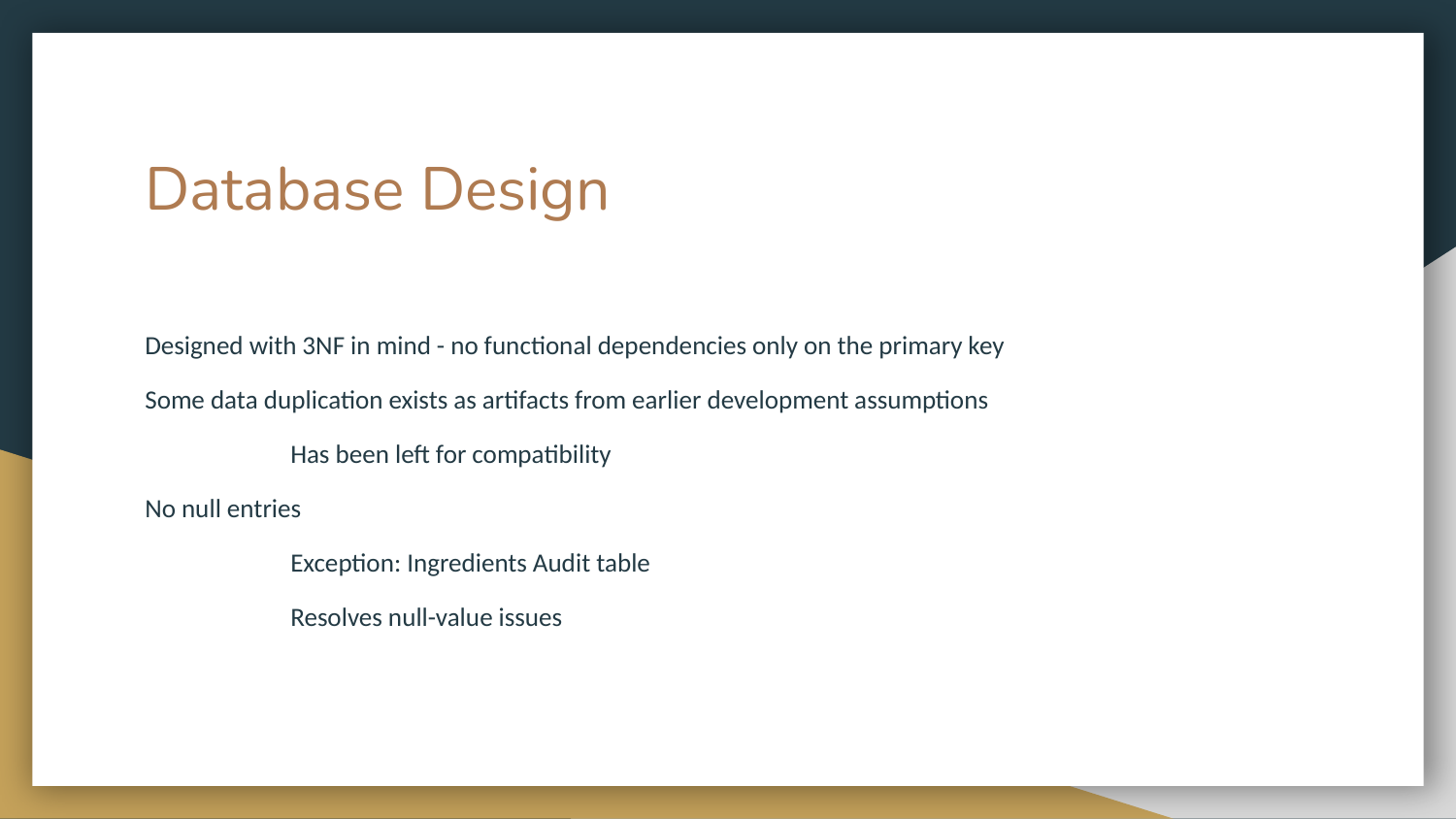

# Database Design
Designed with 3NF in mind - no functional dependencies only on the primary key
Some data duplication exists as artifacts from earlier development assumptions
	Has been left for compatibility
No null entries
	Exception: Ingredients Audit table
	Resolves null-value issues